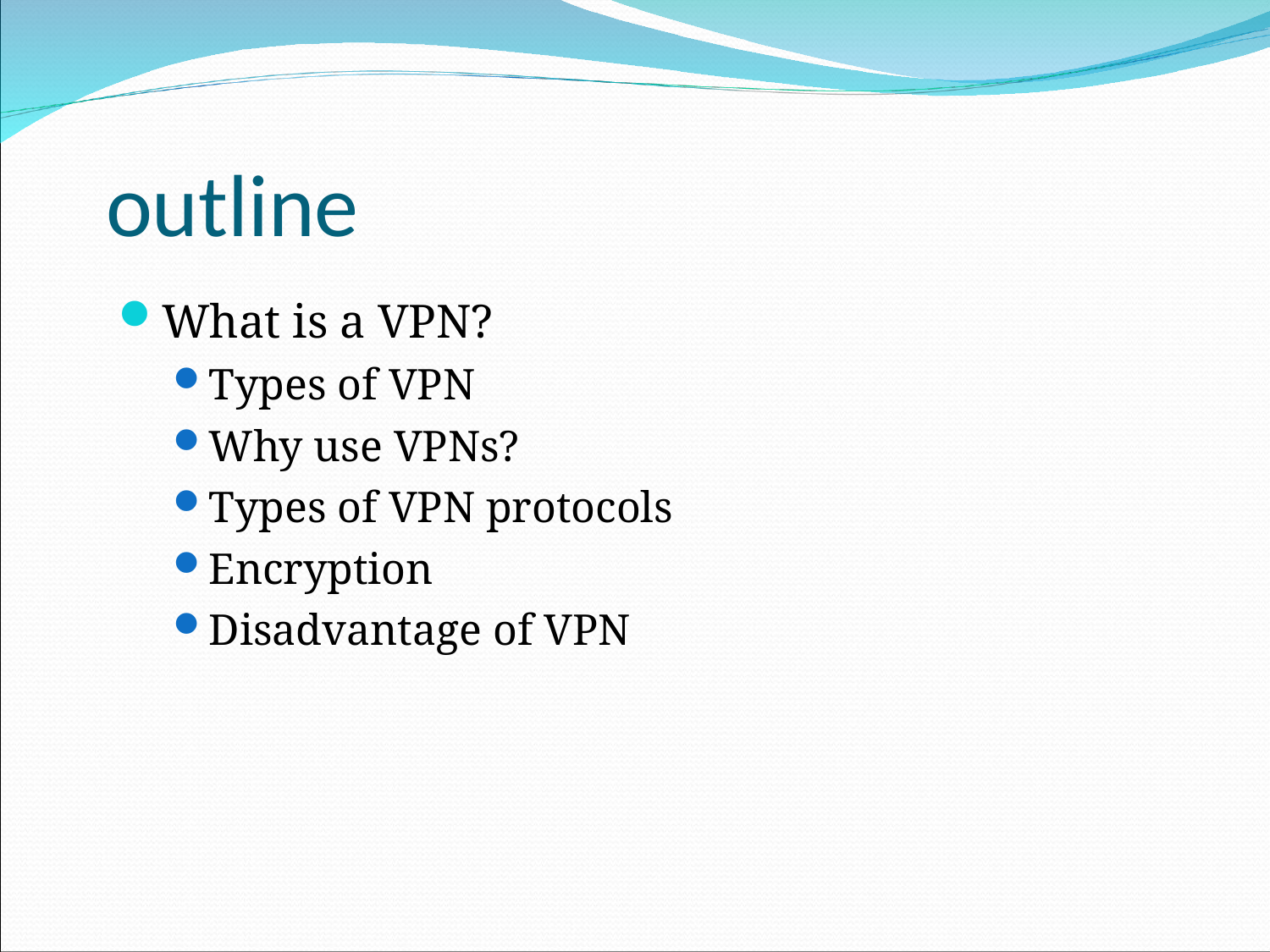

# outline
What is a VPN?
Types of VPN
Why use VPNs?
Types of VPN protocols
Encryption
Disadvantage of VPN